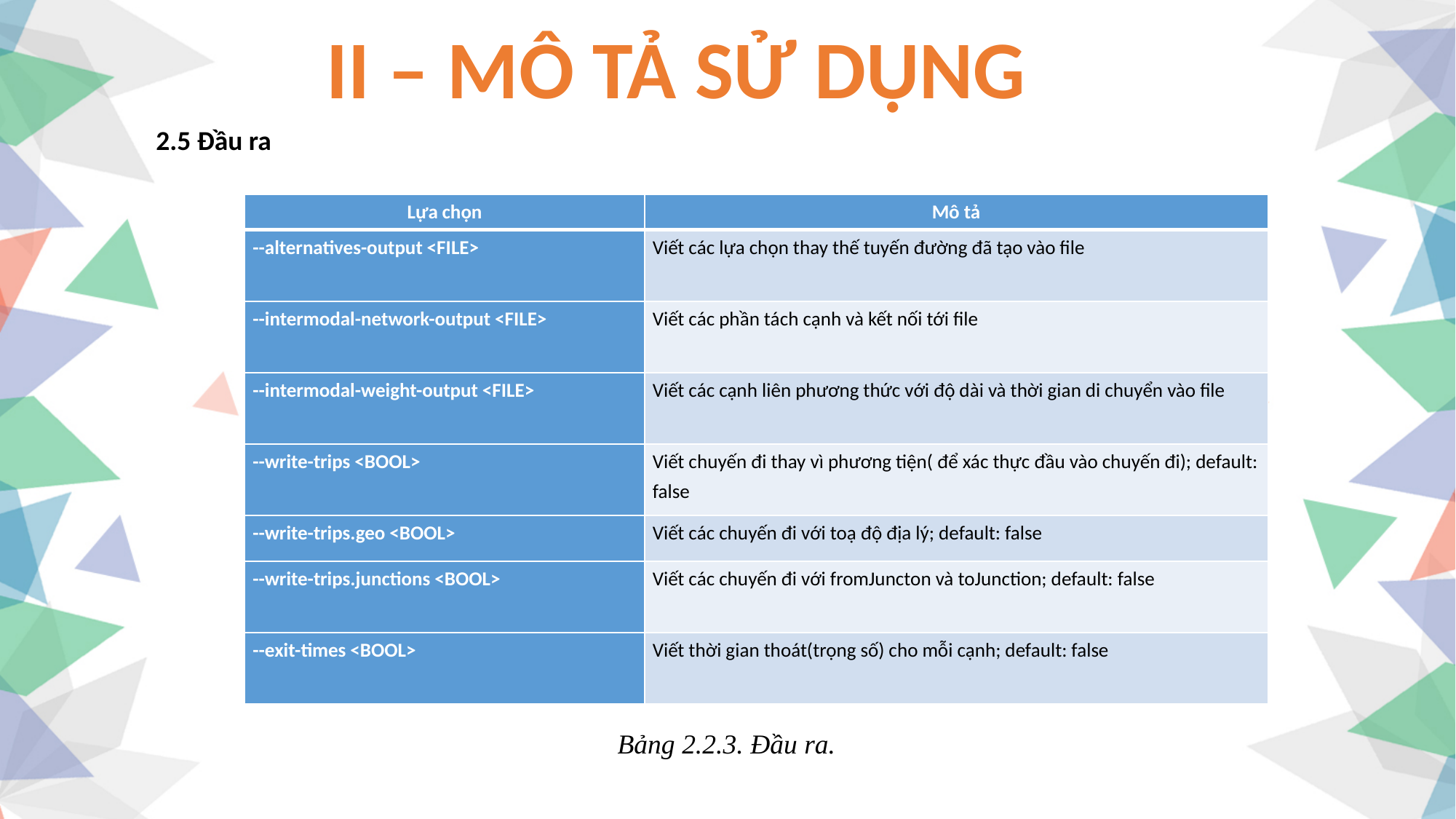

II – MÔ TẢ SỬ DỤNG
2.5 Đầu ra

| Lựa chọn | Mô tả |
| --- | --- |
| --alternatives-output <FILE> | Viết các lựa chọn thay thế tuyến đường đã tạo vào file |
| --intermodal-network-output <FILE> | Viết các phần tách cạnh và kết nối tới file |
| --intermodal-weight-output <FILE> | Viết các cạnh liên phương thức với độ dài và thời gian di chuyển vào file |
| --write-trips <BOOL> | Viết chuyến đi thay vì phương tiện( để xác thực đầu vào chuyến đi); default: false |
| --write-trips.geo <BOOL> | Viết các chuyến đi với toạ độ địa lý; default: false |
| --write-trips.junctions <BOOL> | Viết các chuyến đi với fromJuncton và toJunction; default: false |
| --exit-times <BOOL> | Viết thời gian thoát(trọng số) cho mỗi cạnh; default: false |
Bảng 2.2.3. Đầu ra.